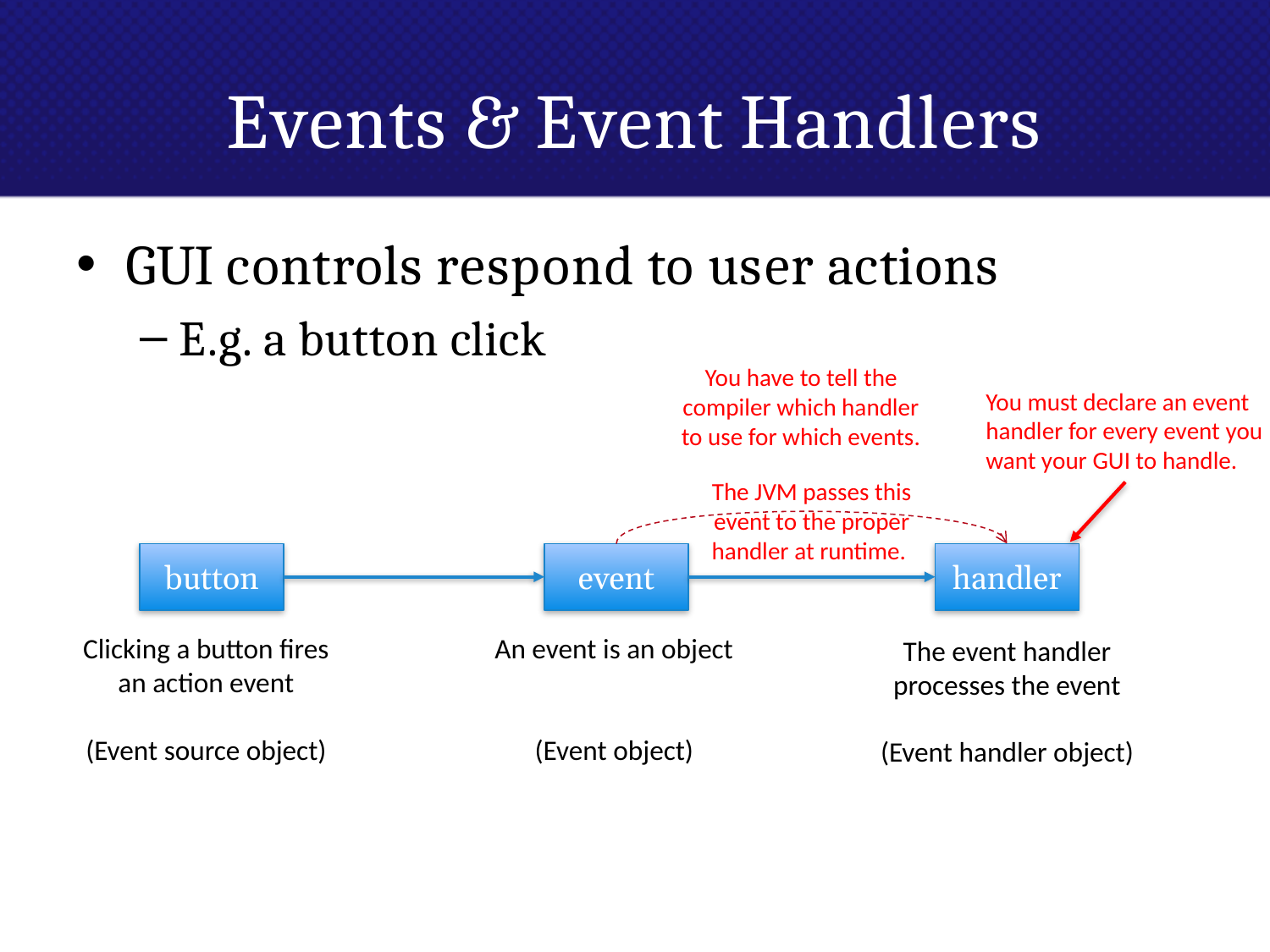

# Events & Event Handlers
GUI controls respond to user actions
E.g. a button click
You have to tell the compiler which handler to use for which events.

You must declare an event handler for every event you want your GUI to handle.
The JVM passes this event to the proper handler at runtime.
button
event
handler
Clicking a button fires an action event

(Event source object)
An event is an object

(Event object)
The event handler processes the event

(Event handler object)